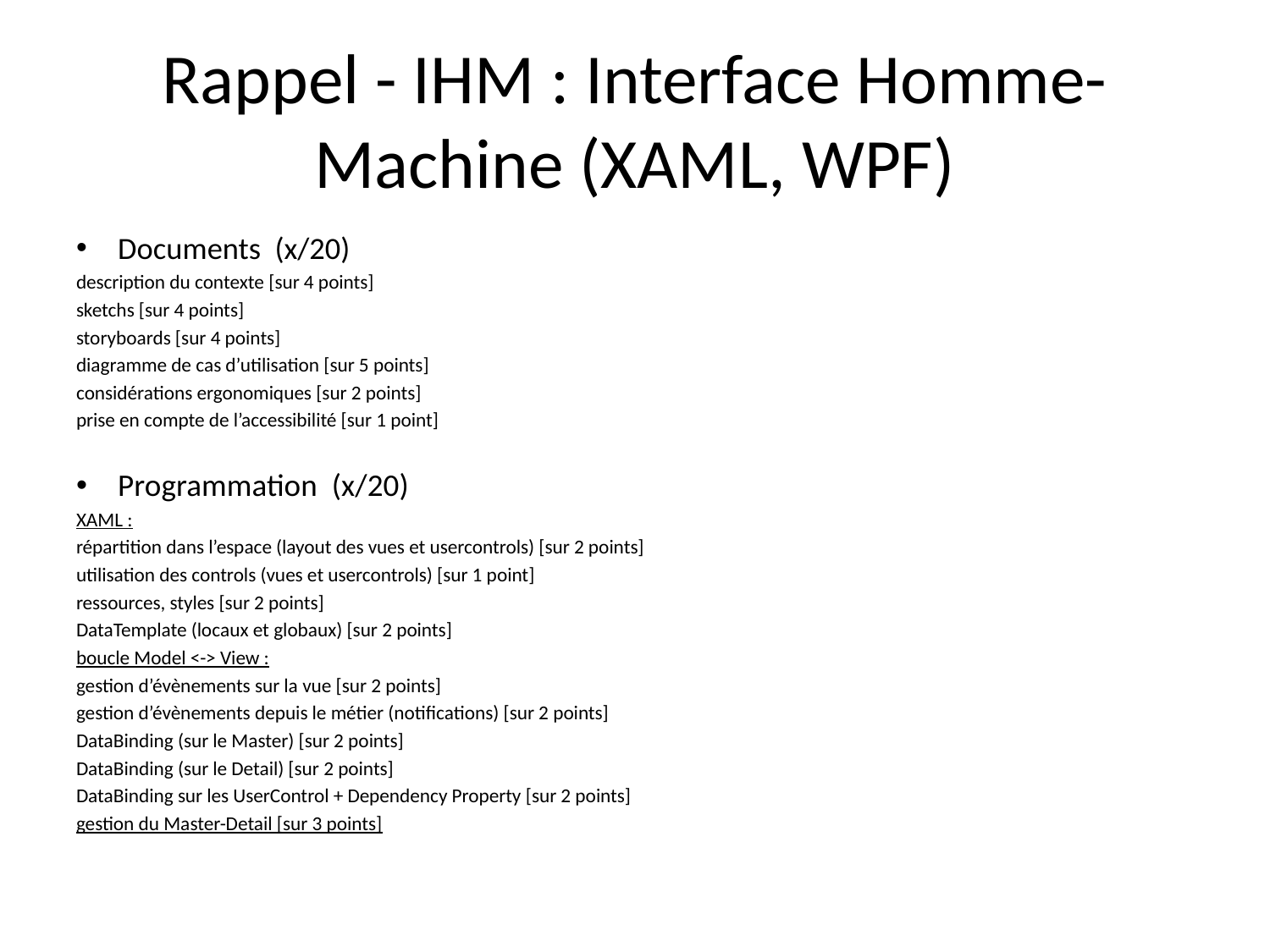

# Rappel - IHM : Interface Homme-Machine (XAML, WPF)
Documents  (x/20)
description du contexte [sur 4 points]
sketchs [sur 4 points]
storyboards [sur 4 points]
diagramme de cas d’utilisation [sur 5 points]
considérations ergonomiques [sur 2 points]
prise en compte de l’accessibilité [sur 1 point]

Programmation  (x/20)
XAML :
répartition dans l’espace (layout des vues et usercontrols) [sur 2 points]
utilisation des controls (vues et usercontrols) [sur 1 point]
ressources, styles [sur 2 points]
DataTemplate (locaux et globaux) [sur 2 points]
boucle Model <-> View :
gestion d’évènements sur la vue [sur 2 points]
gestion d’évènements depuis le métier (notifications) [sur 2 points]
DataBinding (sur le Master) [sur 2 points]
DataBinding (sur le Detail) [sur 2 points]
DataBinding sur les UserControl + Dependency Property [sur 2 points]
gestion du Master-Detail [sur 3 points]